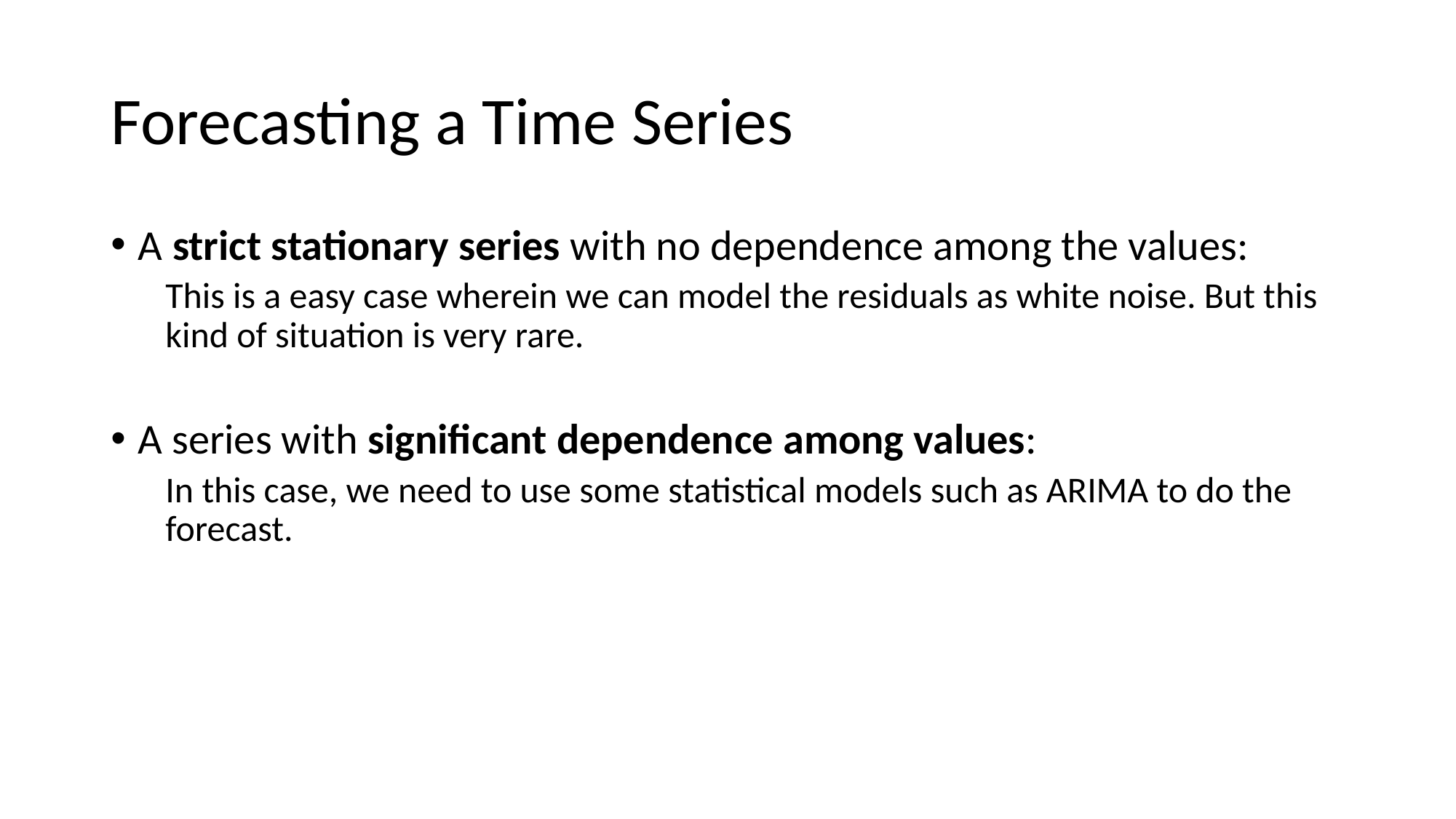

# Forecasting a Time Series
A strict stationary series with no dependence among the values:
This is a easy case wherein we can model the residuals as white noise. But this kind of situation is very rare.

A series with significant dependence among values:
In this case, we need to use some statistical models such as ARIMA to do the forecast.